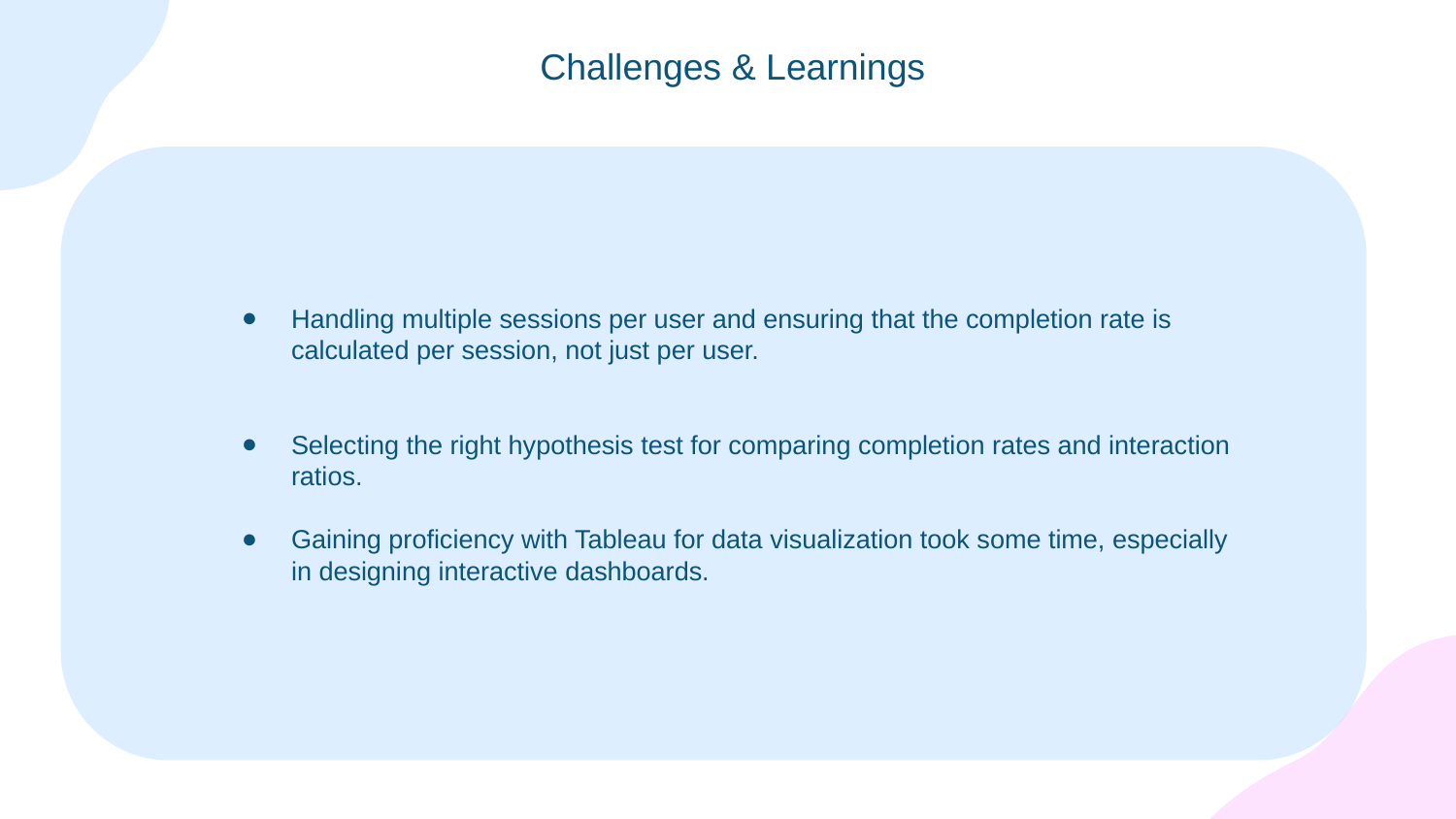

# Challenges & Learnings

Handling multiple sessions per user and ensuring that the completion rate is calculated per session, not just per user.

Selecting the right hypothesis test for comparing completion rates and interaction ratios.

Gaining proficiency with Tableau for data visualization took some time, especially in designing interactive dashboards.